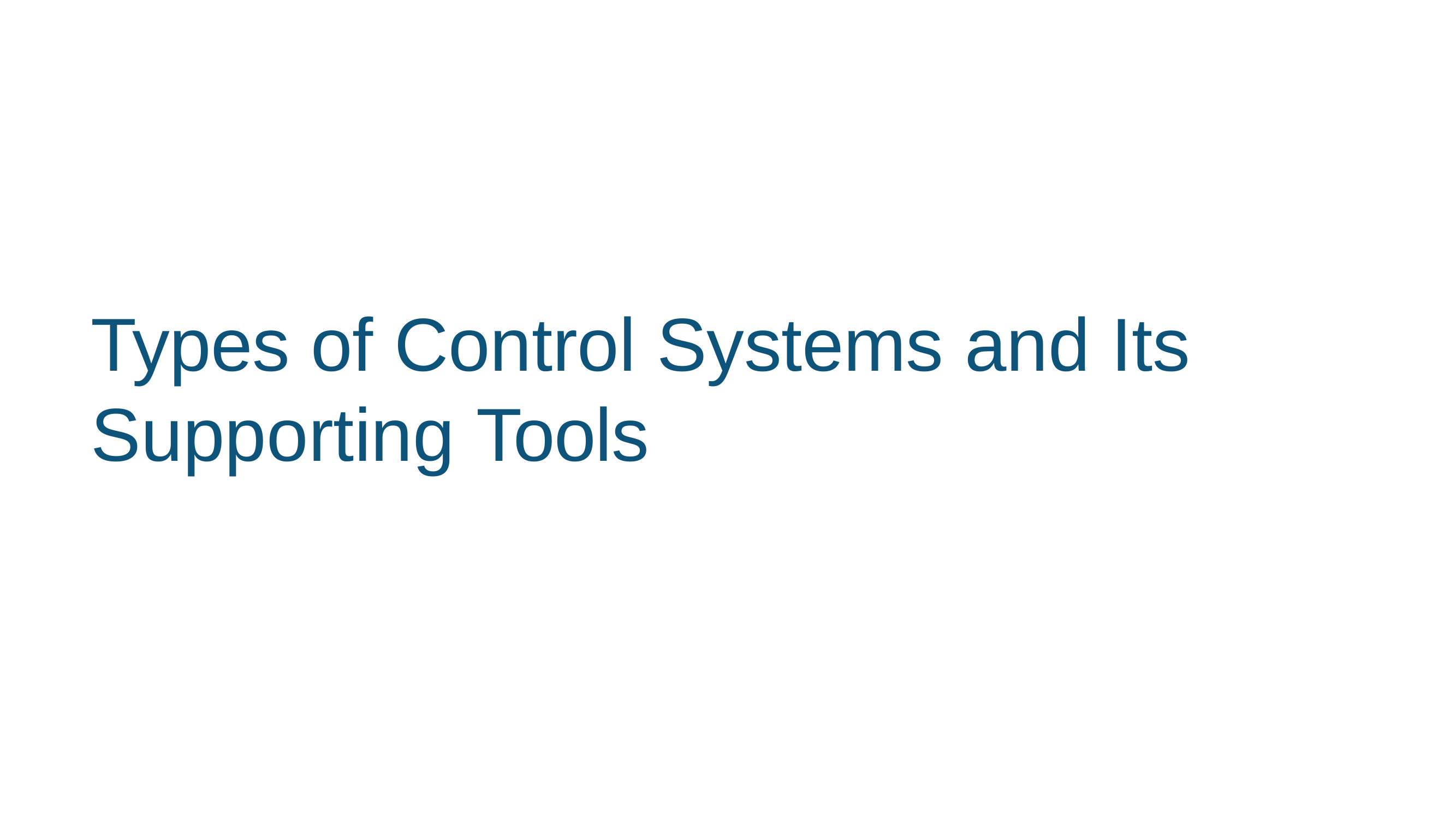

Version Control Systems
Types of Control Systems and Its Supporting Tools